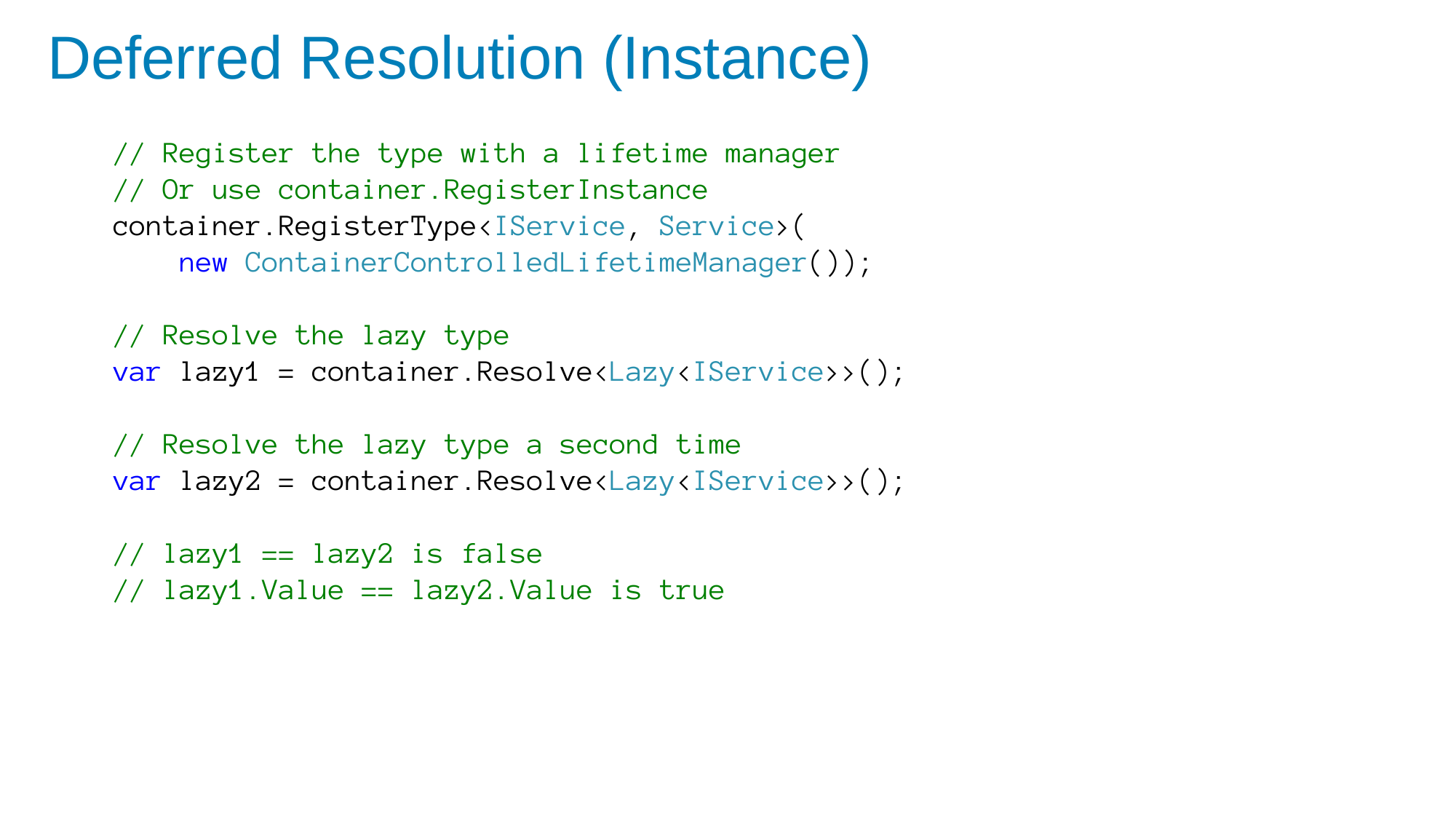

# Deferred Resolution (Instance)
    // Register the type with a lifetime manager
    // Or use container.RegisterInstance
    container.RegisterType<IService, Service>(
        new ContainerControlledLifetimeManager());

    // Resolve the lazy type
    var lazy1 = container.Resolve<Lazy<IService>>();

    // Resolve the lazy type a second time
    var lazy2 = container.Resolve<Lazy<IService>>();

    // lazy1 == lazy2 is false
    // lazy1.Value == lazy2.Value is true